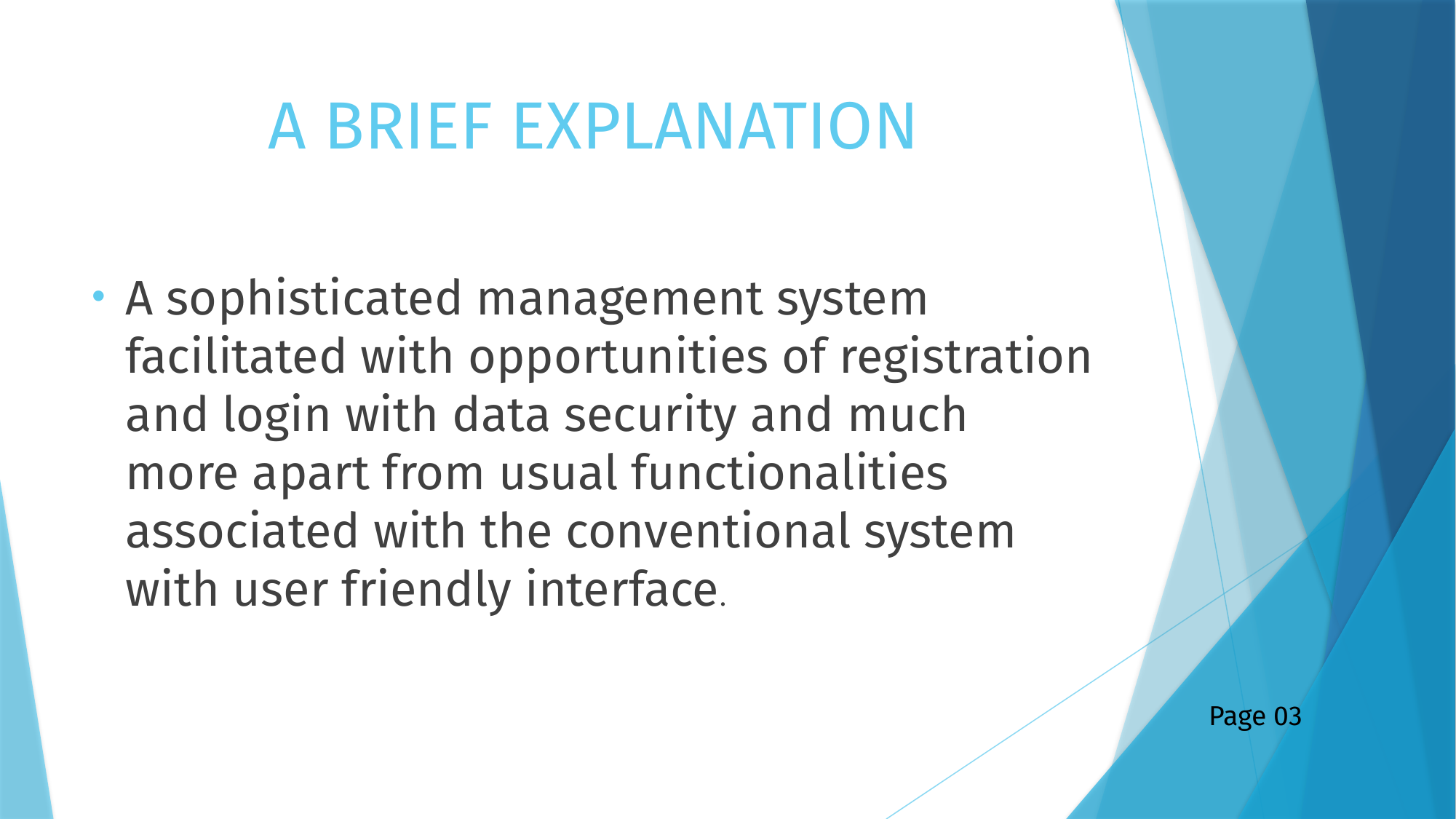

# A BRIEF EXPLANATION
A sophisticated management system facilitated with opportunities of registration and login with data security and much more apart from usual functionalities associated with the conventional system with user friendly interface.

Page 03